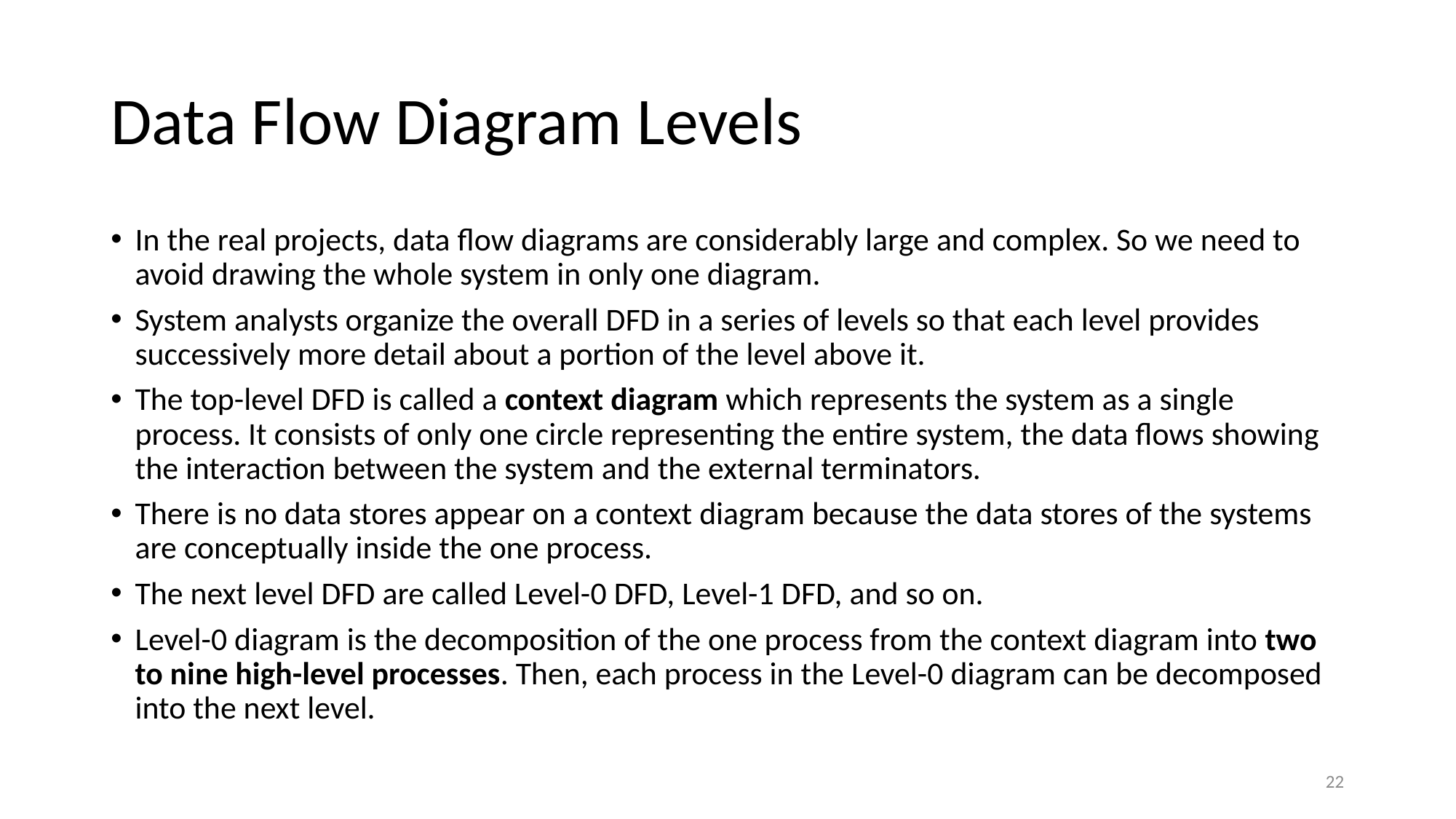

# Data Flow Diagram Levels
In the real projects, data flow diagrams are considerably large and complex. So we need to avoid drawing the whole system in only one diagram.
System analysts organize the overall DFD in a series of levels so that each level provides successively more detail about a portion of the level above it.
The top-level DFD is called a context diagram which represents the system as a single process. It consists of only one circle representing the entire system, the data flows showing the interaction between the system and the external terminators.
There is no data stores appear on a context diagram because the data stores of the systems are conceptually inside the one process.
The next level DFD are called Level-0 DFD, Level-1 DFD, and so on.
Level-0 diagram is the decomposition of the one process from the context diagram into two to nine high-level processes. Then, each process in the Level-0 diagram can be decomposed into the next level.
22